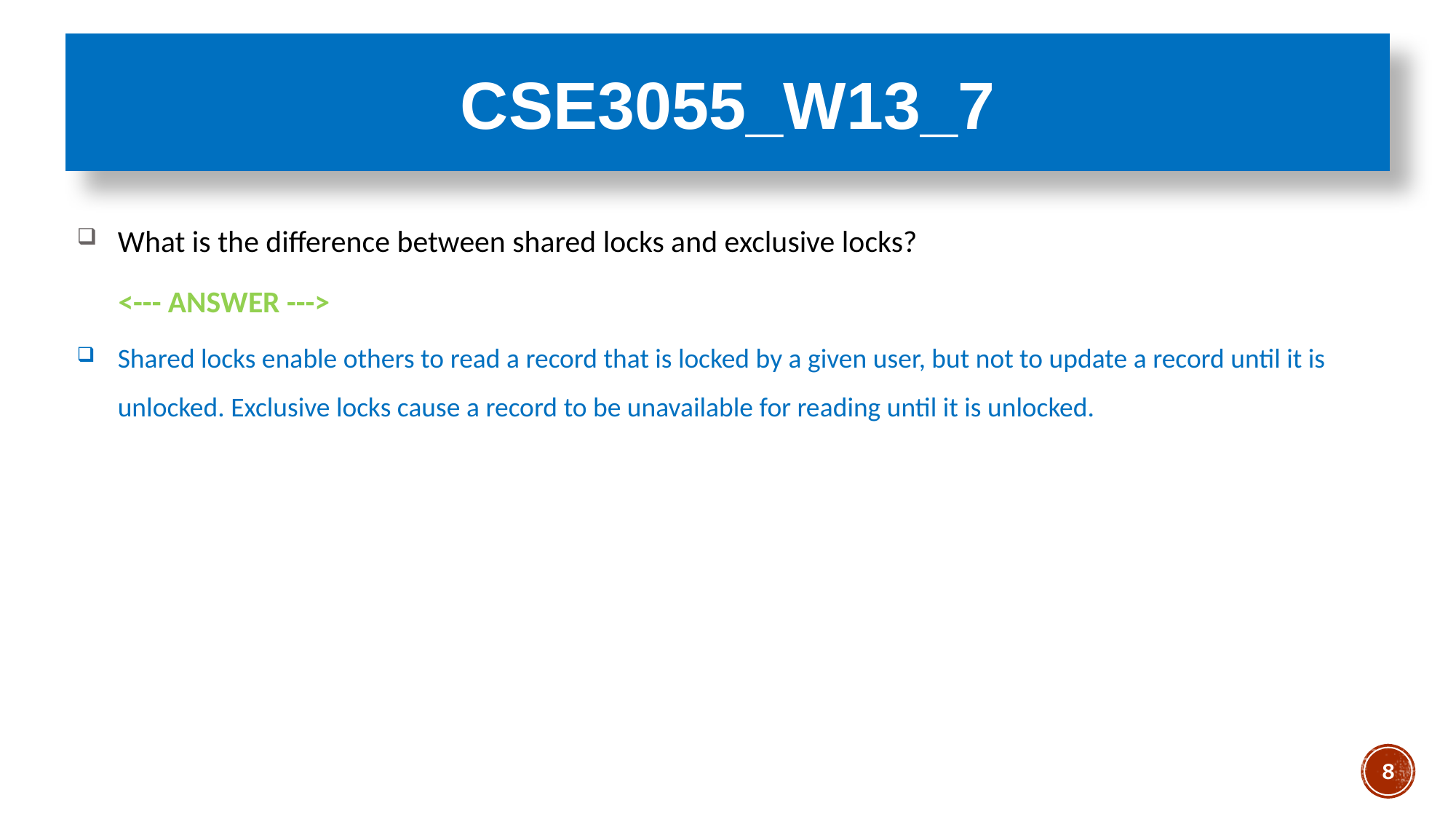

CSE3055_W13_7
What is the difference between shared locks and exclusive locks?
      <--- ANSWER --->
Shared locks enable others to read a record that is locked by a given user, but not to update a record until it is unlocked. Exclusive locks cause a record to be unavailable for reading until it is unlocked.
8